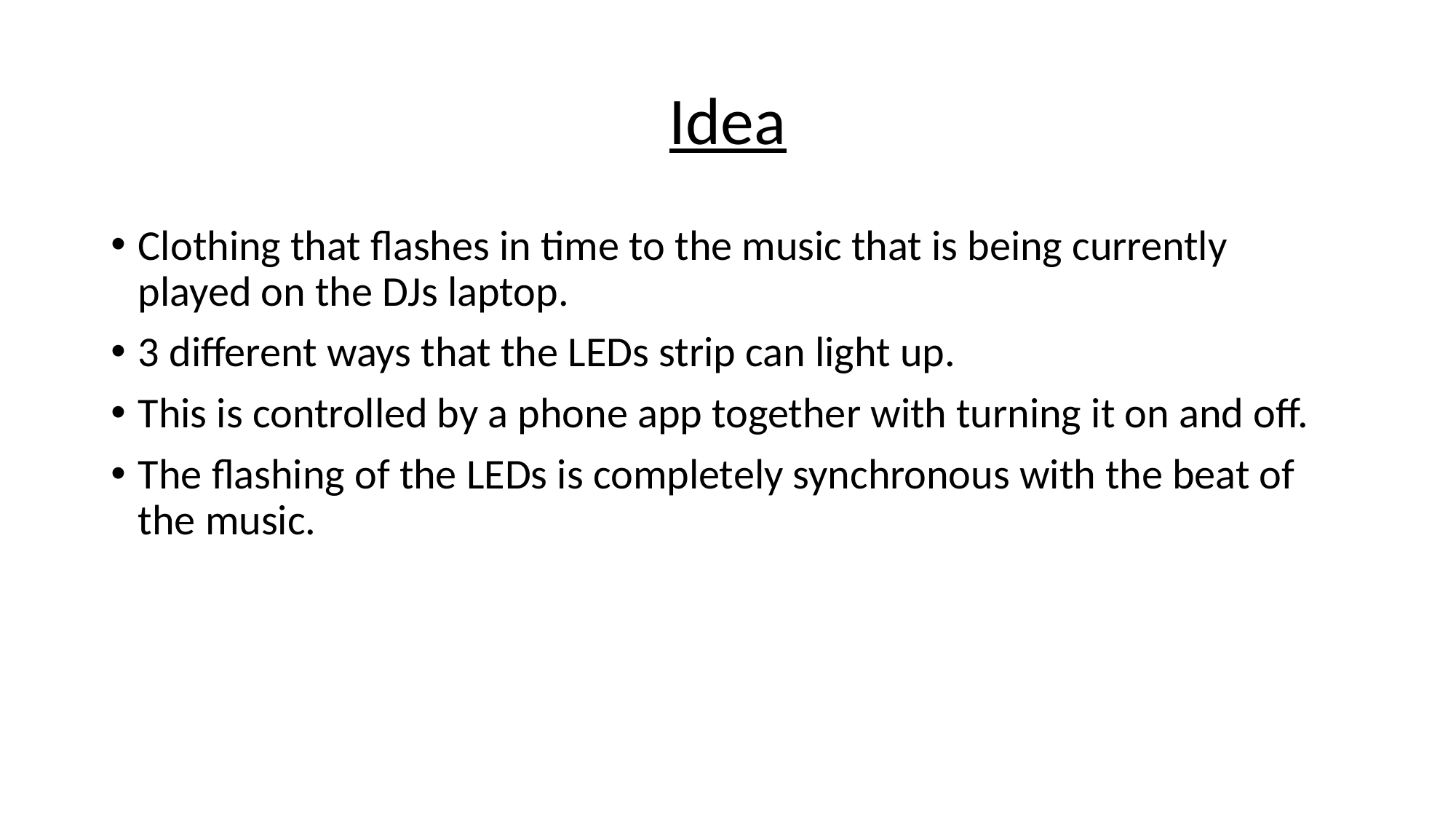

# Idea
Clothing that flashes in time to the music that is being currently played on the DJs laptop.
3 different ways that the LEDs strip can light up.
This is controlled by a phone app together with turning it on and off.
The flashing of the LEDs is completely synchronous with the beat of the music.